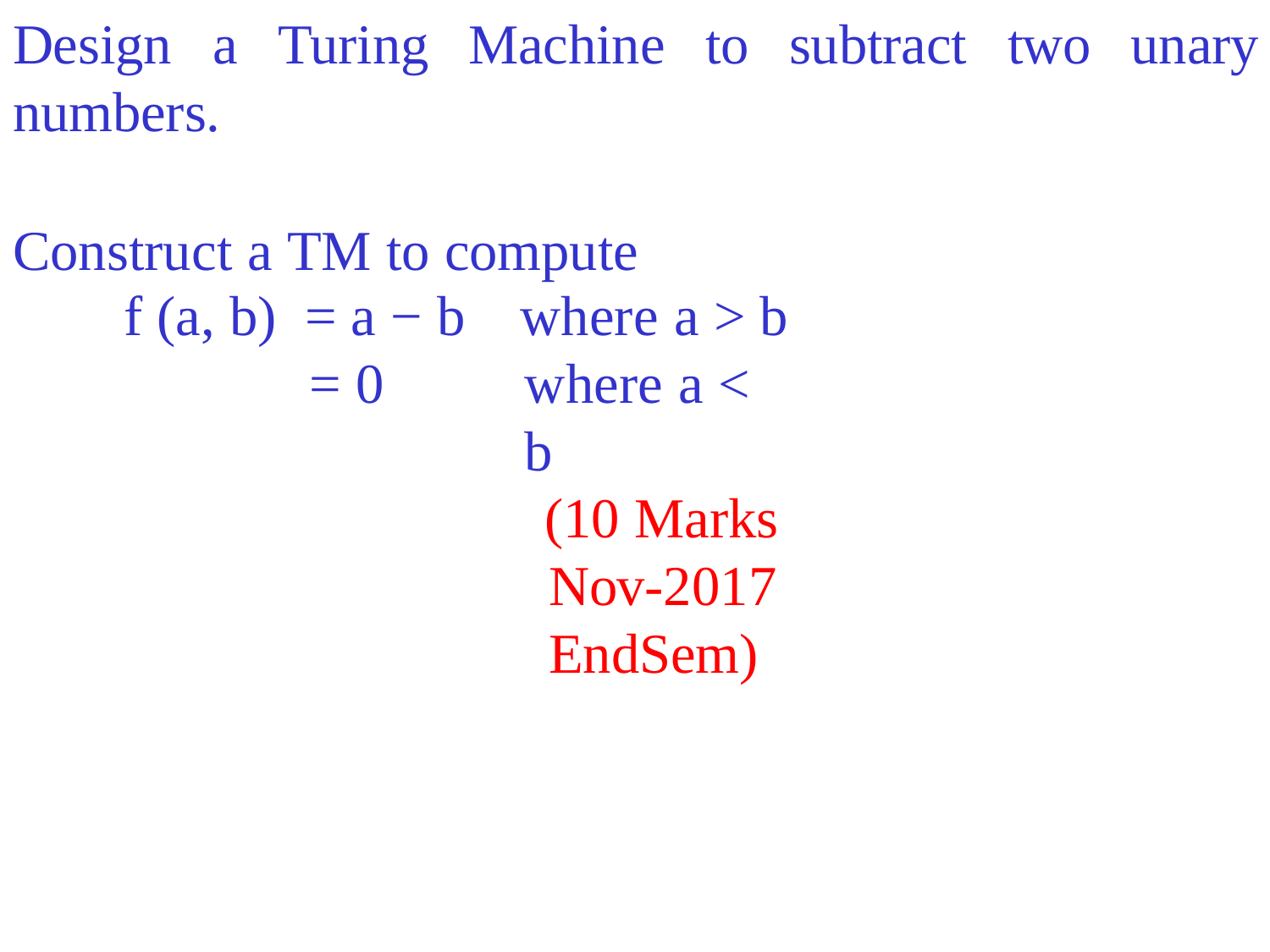

Design	a	Turing	Machine	to	subtract	two	unary numbers.

Construct a TM to compute
f (a, b)	= a − b
= 0
where a > b where a < b
(10 Marks Nov-2017 EndSem)